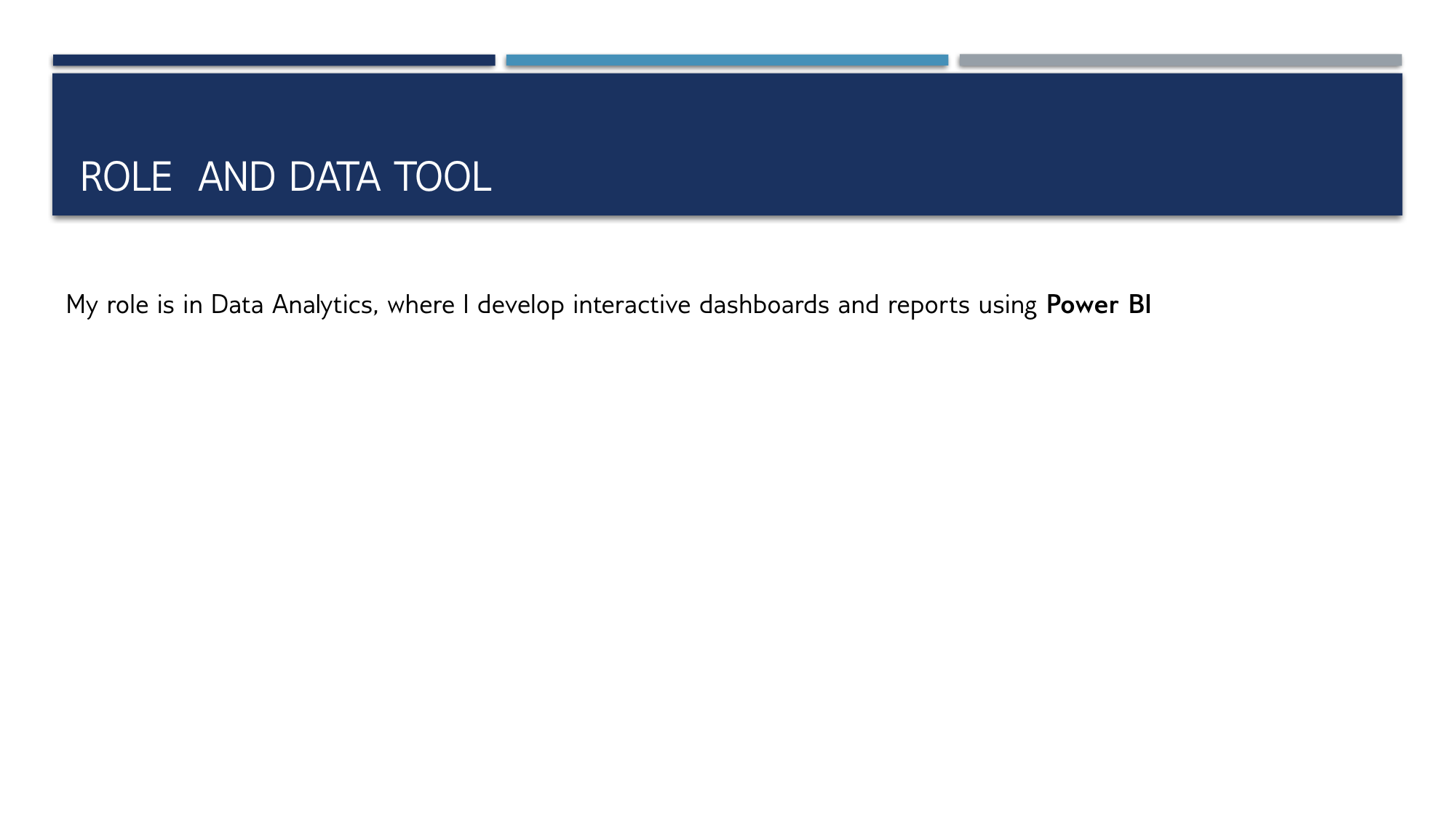

# Role  and data tool
My role is in Data Analytics, where I develop interactive dashboards and reports using Power BI